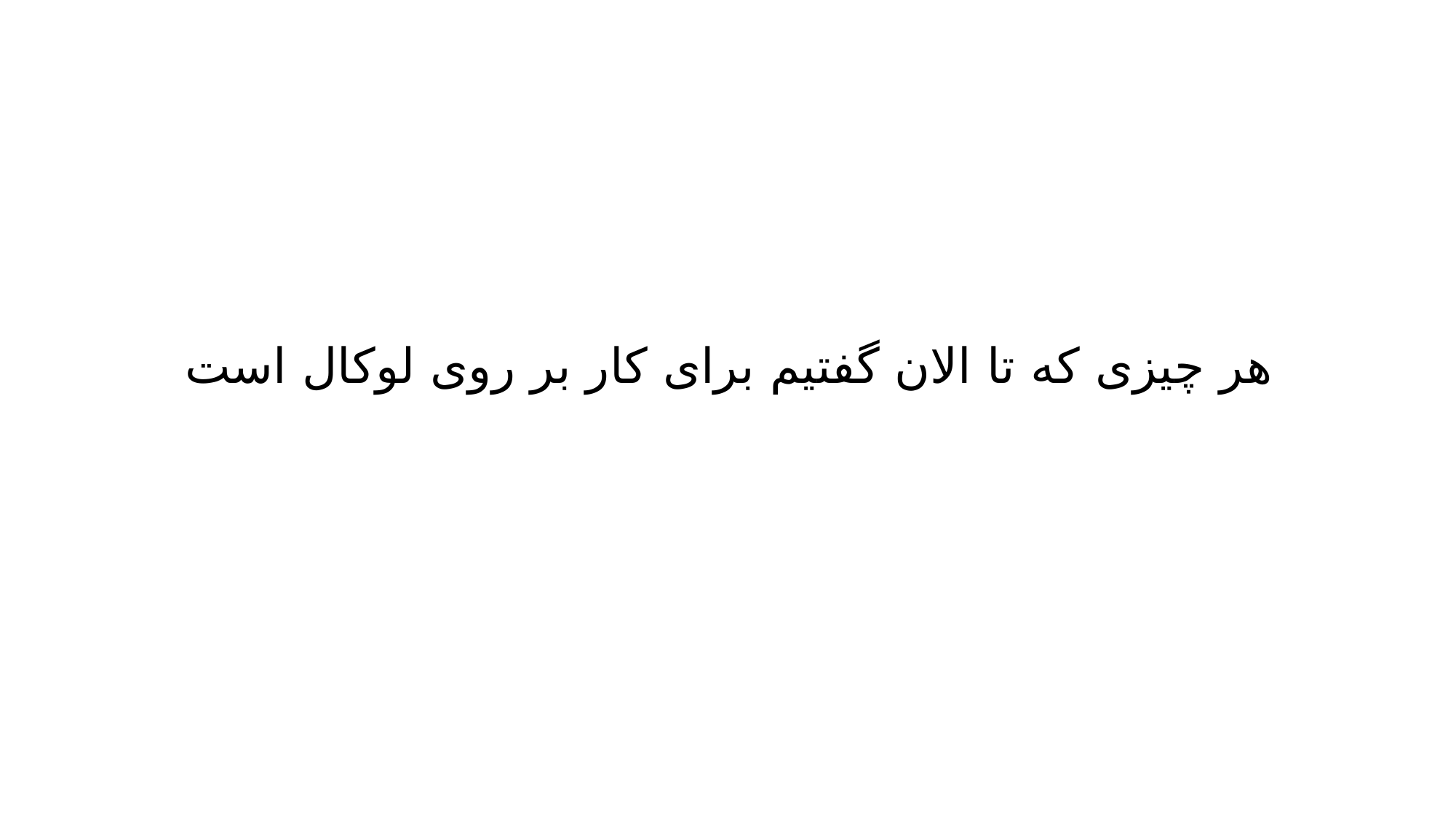

# هر چیزی که تا الان گفتیم برای کار بر روی لوکال است